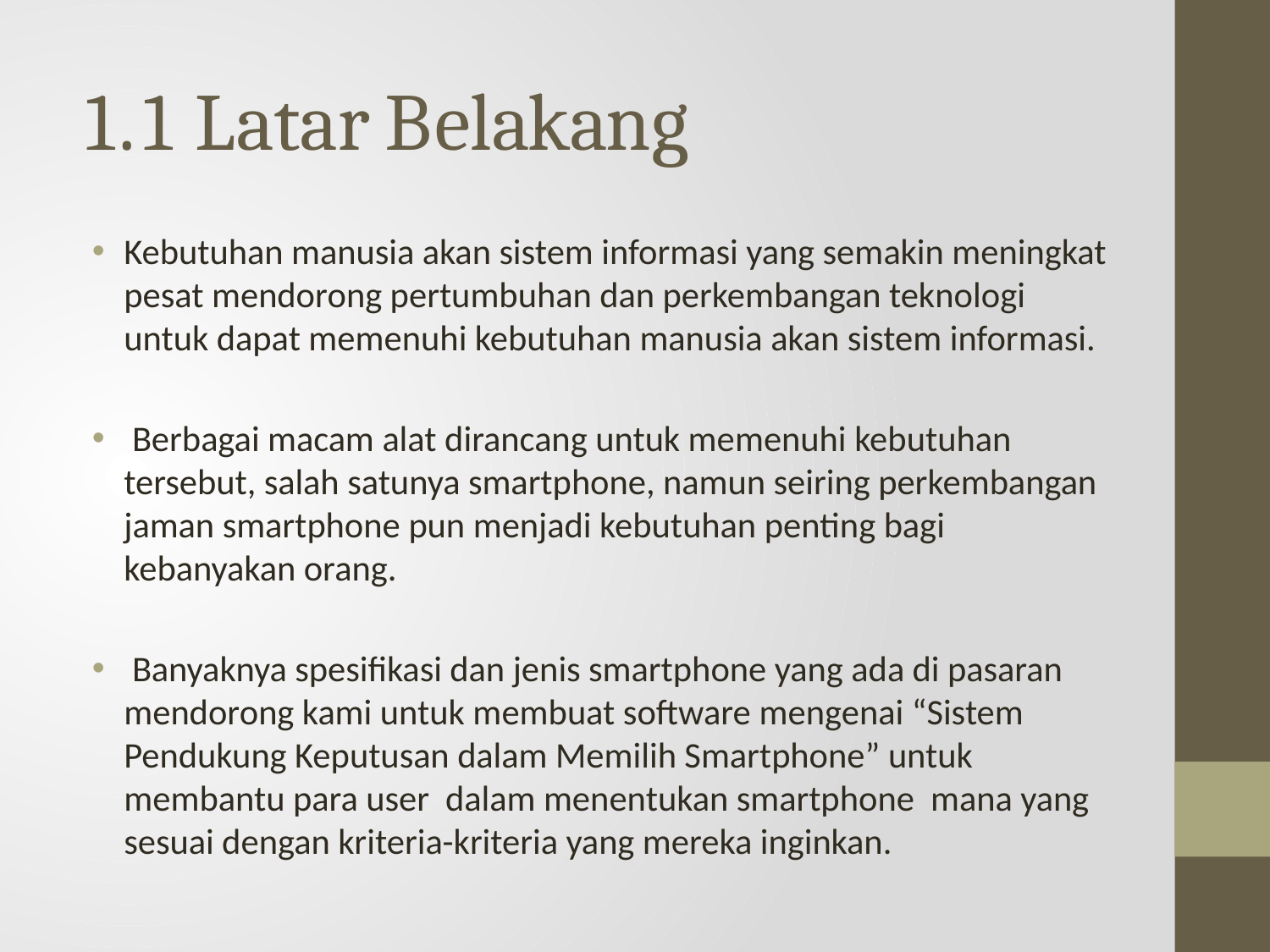

# 1.1 Latar Belakang
Kebutuhan manusia akan sistem informasi yang semakin meningkat pesat mendorong pertumbuhan dan perkembangan teknologi untuk dapat memenuhi kebutuhan manusia akan sistem informasi.

 Berbagai macam alat dirancang untuk memenuhi kebutuhan tersebut, salah satunya smartphone, namun seiring perkembangan jaman smartphone pun menjadi kebutuhan penting bagi kebanyakan orang.

 Banyaknya spesifikasi dan jenis smartphone yang ada di pasaran mendorong kami untuk membuat software mengenai “Sistem Pendukung Keputusan dalam Memilih Smartphone” untuk membantu para user  dalam menentukan smartphone  mana yang sesuai dengan kriteria-kriteria yang mereka inginkan.